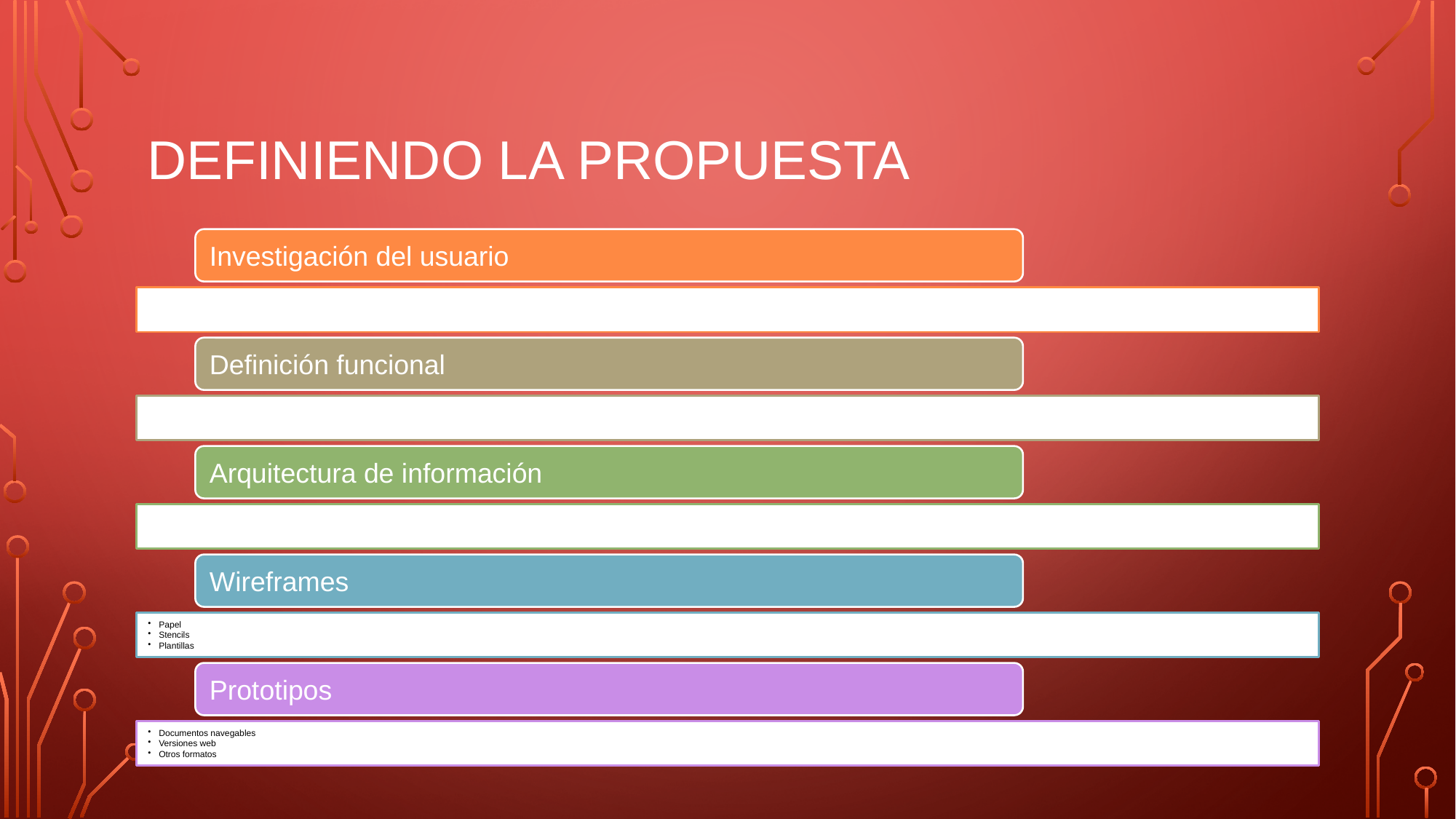

# Definiendo la propuesta
Investigación del usuario
Definición funcional
Arquitectura de información
Wireframes
Prototipos
Papel
Stencils
Plantillas
Documentos navegables
Versiones web
Otros formatos